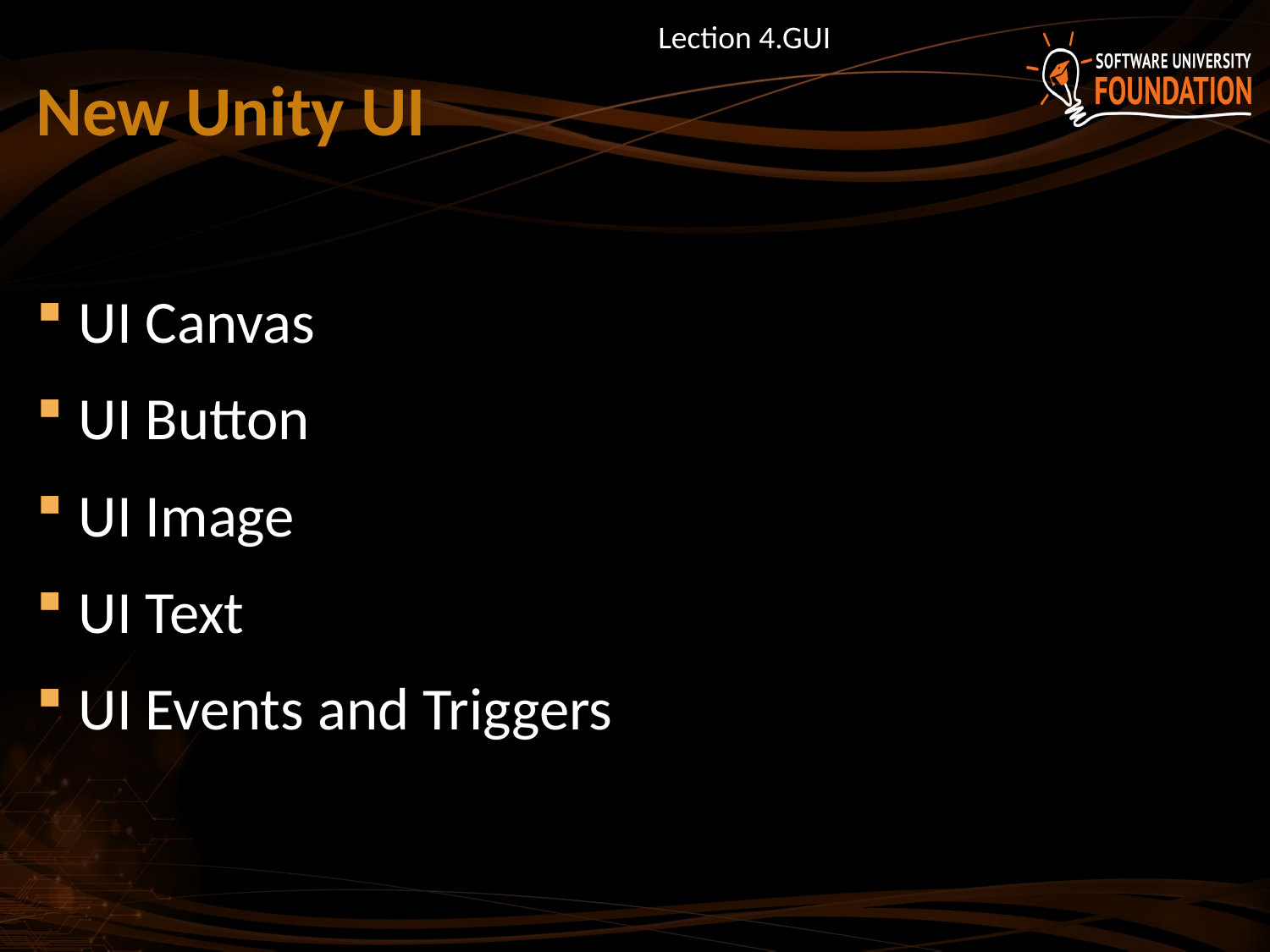

Lection 4.GUI
# New Unity UI
UI Canvas
UI Button
UI Image
UI Text
UI Events and Triggers